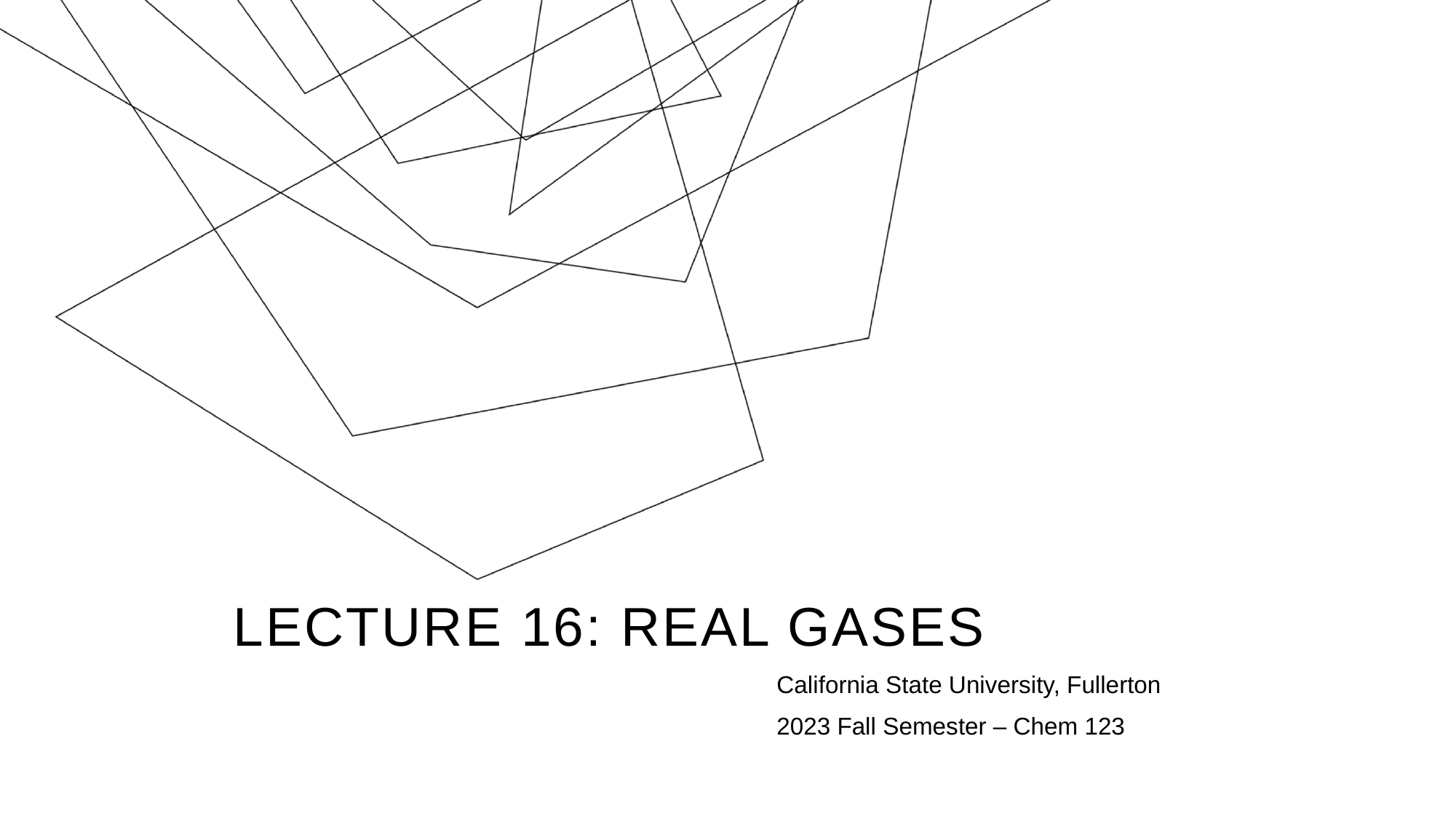

# Lecture 16: Real gases
California State University, Fullerton
2023 Fall Semester – Chem 123